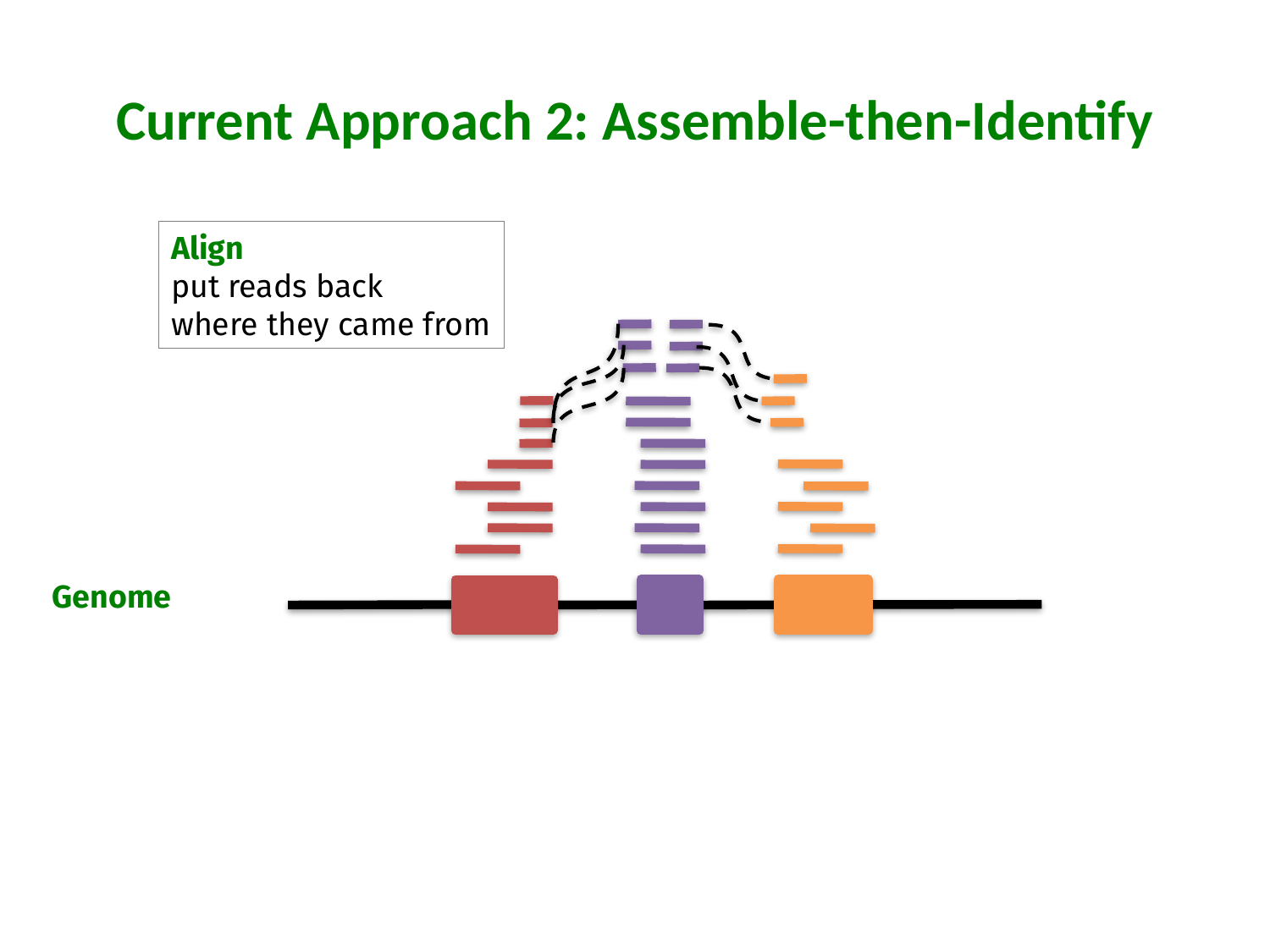

# Current Approach 2: Assemble-then-Identify
Align
put reads back
where they came from
Genome